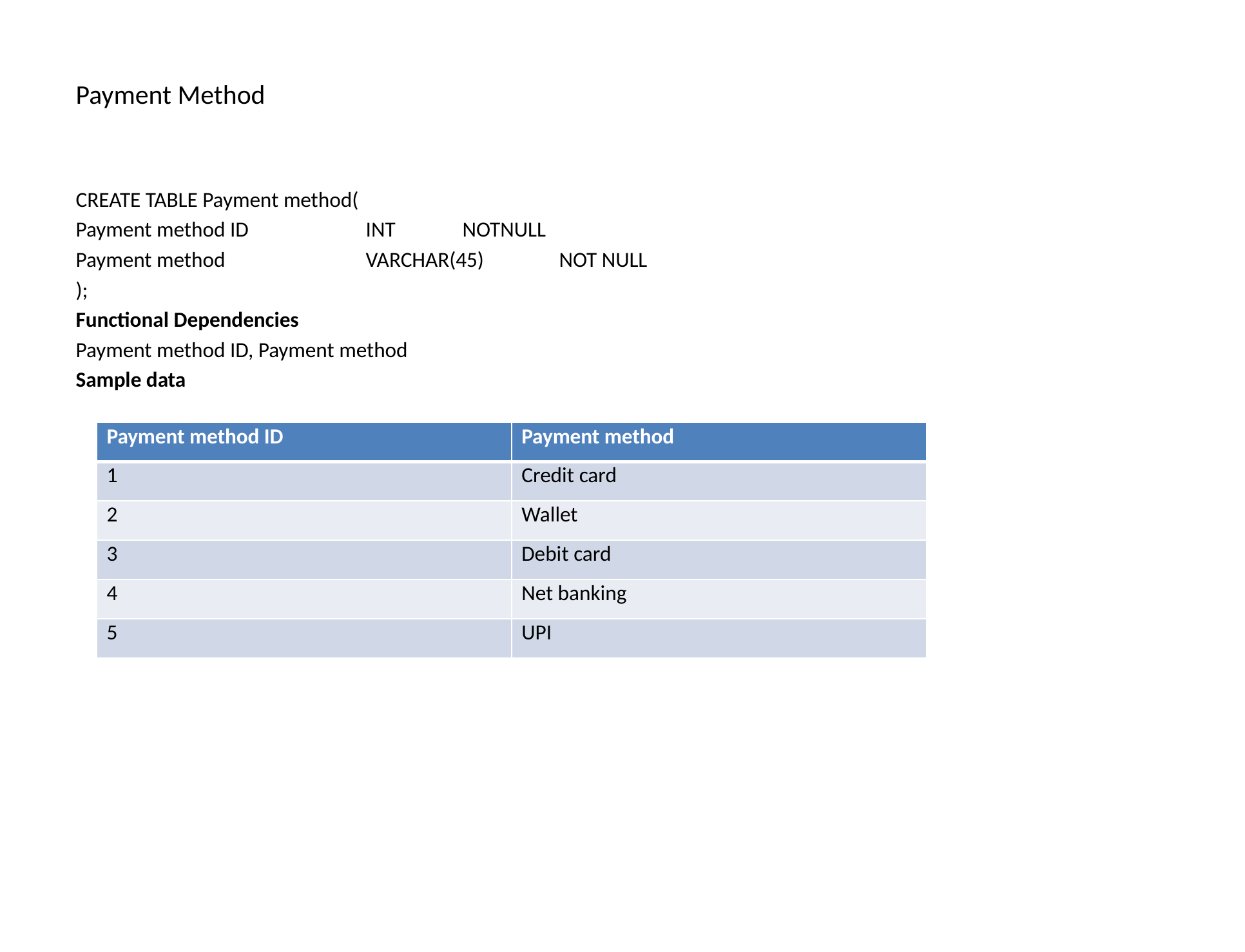

# Payment Method
CREATE TABLE Payment method(
Payment method ID		INT	NOTNULL
Payment method 		VARCHAR(45)	NOT NULL
);
Functional Dependencies
Payment method ID, Payment method
Sample data

| Payment method ID | Payment method |
| --- | --- |
| 1 | Credit card |
| 2 | Wallet |
| 3 | Debit card |
| 4 | Net banking |
| 5 | UPI |